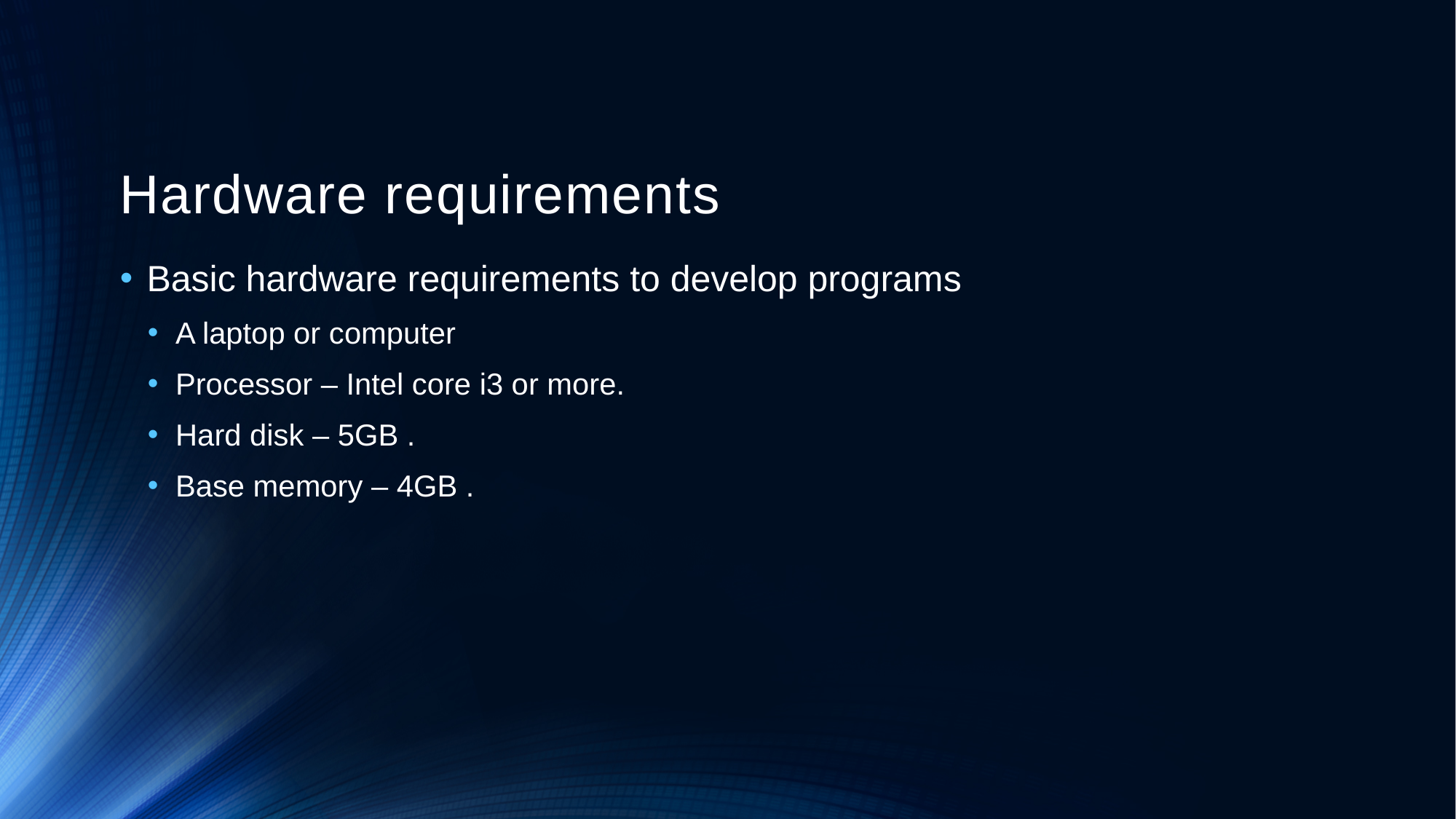

# Hardware requirements
Basic hardware requirements to develop programs
A laptop or computer
Processor – Intel core i3 or more.
Hard disk – 5GB .
Base memory – 4GB .